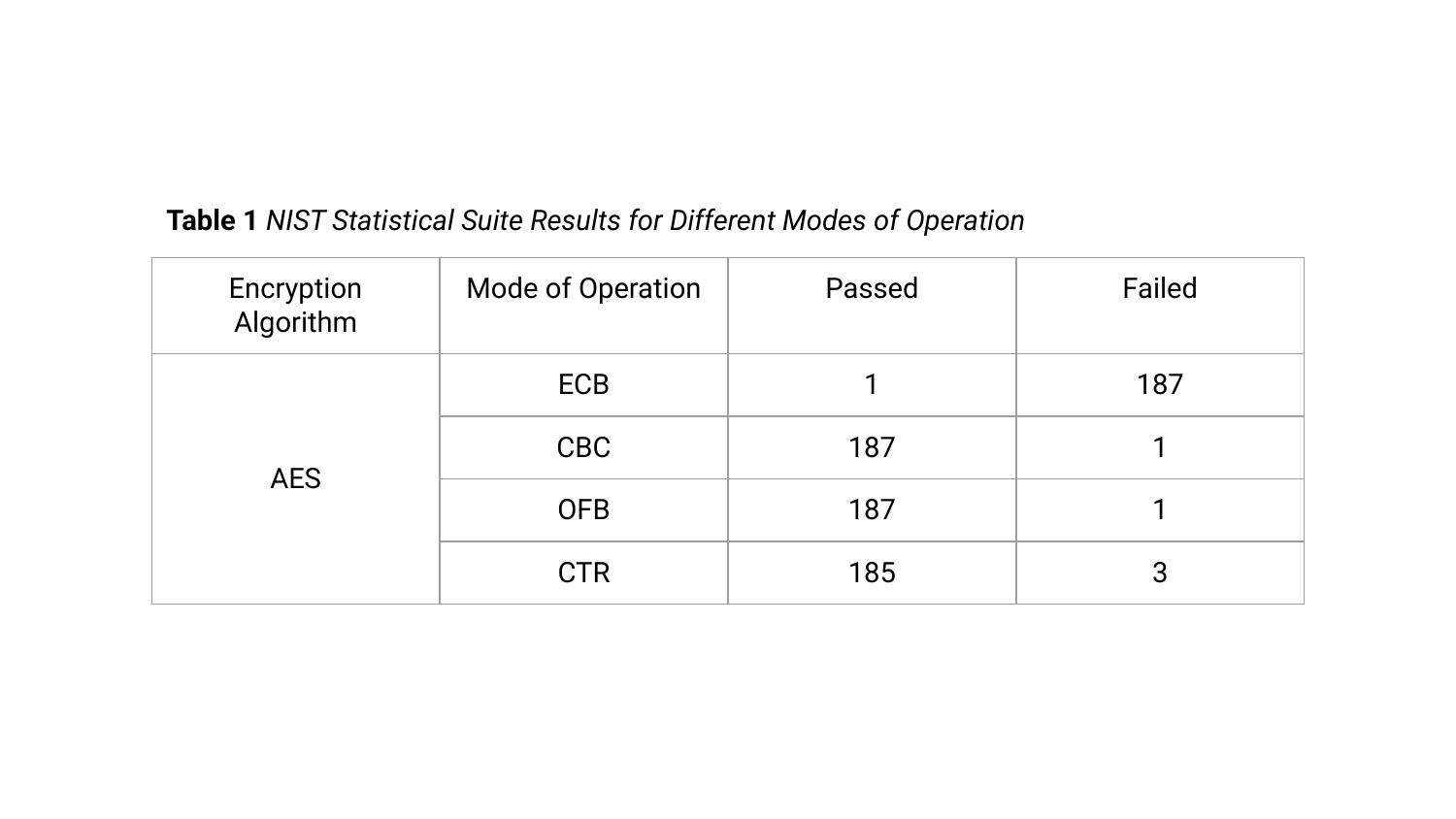

# Table 1 NIST Statistical Suite Results for Different Modes of Operation
| Encryption Algorithm | Mode of Operation | Passed | Failed |
| --- | --- | --- | --- |
| AES | ECB | 1 | 187 |
|  | CBC | 187 | 1 |
|  | OFB | 187 | 1 |
|  | CTR | 185 | 3 |